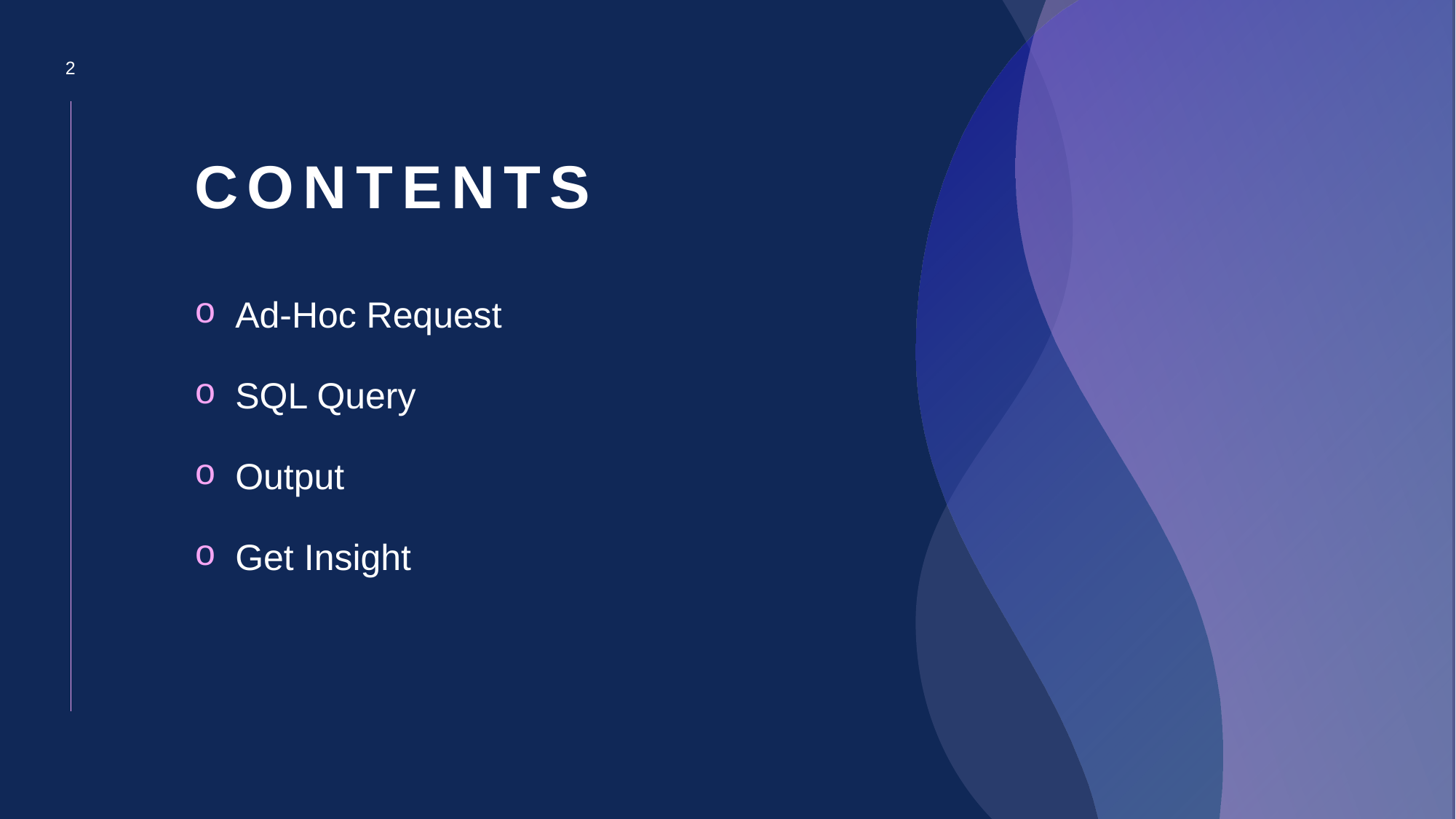

2
# CONTENTS
Ad-Hoc Request
SQL Query
Output
Get Insight